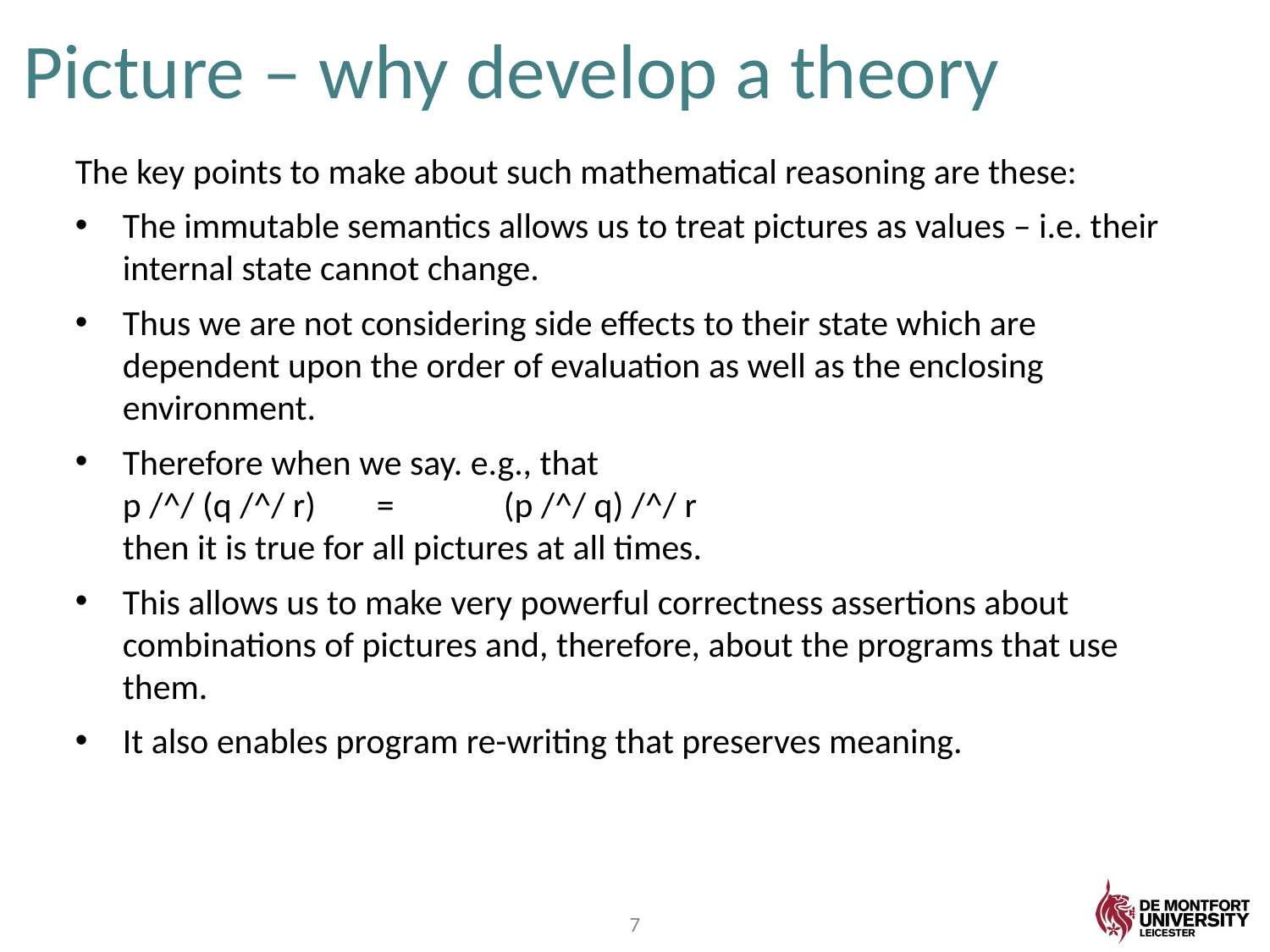

# Picture – why develop a theory
The key points to make about such mathematical reasoning are these:
The immutable semantics allows us to treat pictures as values – i.e. their internal state cannot change.
Thus we are not considering side effects to their state which are dependent upon the order of evaluation as well as the enclosing environment.
Therefore when we say. e.g., that
p /^/ (q /^/ r)	=	(p /^/ q) /^/ r
then it is true for all pictures at all times.
This allows us to make very powerful correctness assertions about combinations of pictures and, therefore, about the programs that use them.
It also enables program re-writing that preserves meaning.
7